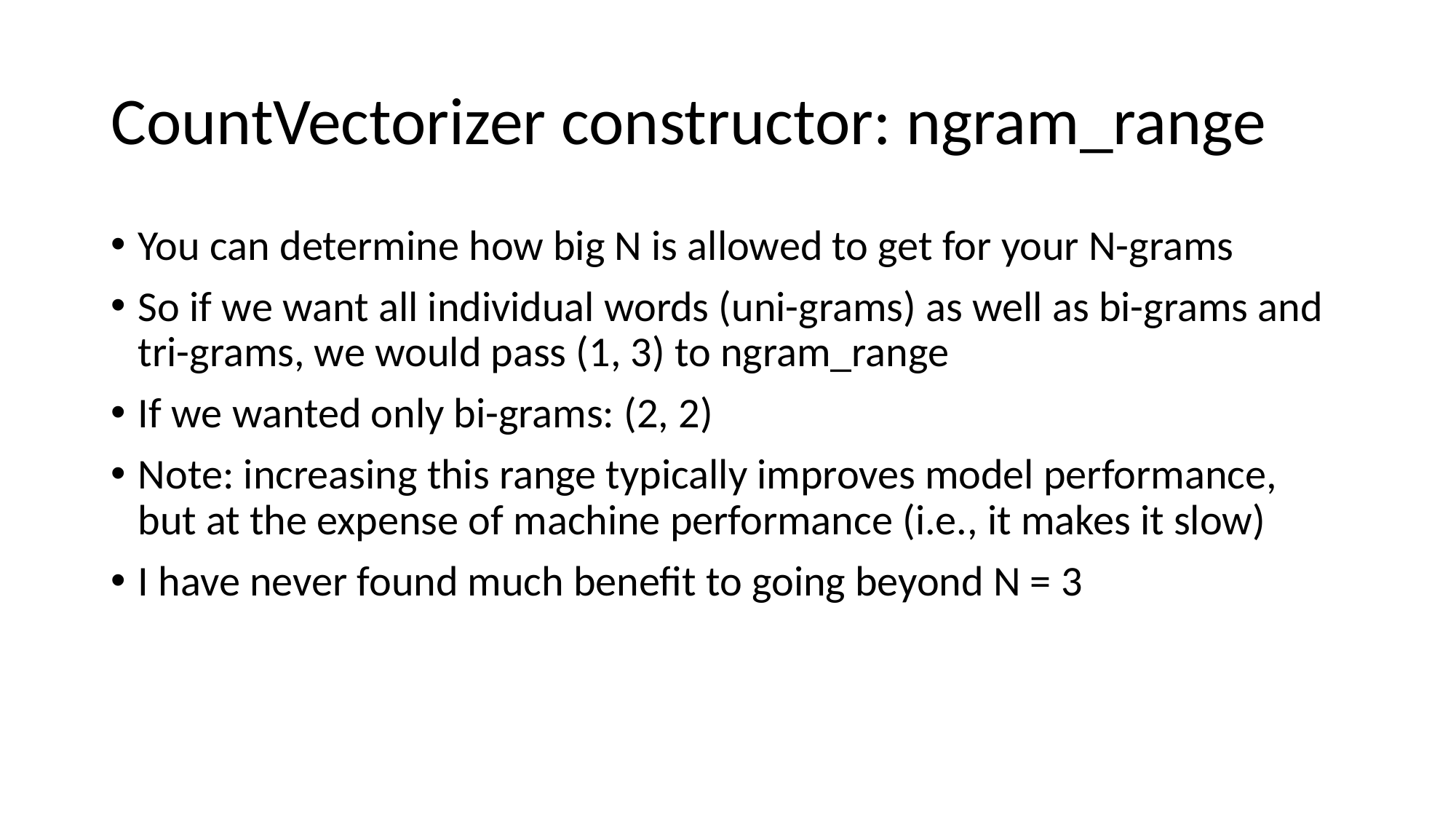

# CountVectorizer constructor: ngram_range
You can determine how big N is allowed to get for your N-grams
So if we want all individual words (uni-grams) as well as bi-grams and tri-grams, we would pass (1, 3) to ngram_range
If we wanted only bi-grams: (2, 2)
Note: increasing this range typically improves model performance, but at the expense of machine performance (i.e., it makes it slow)
I have never found much benefit to going beyond N = 3